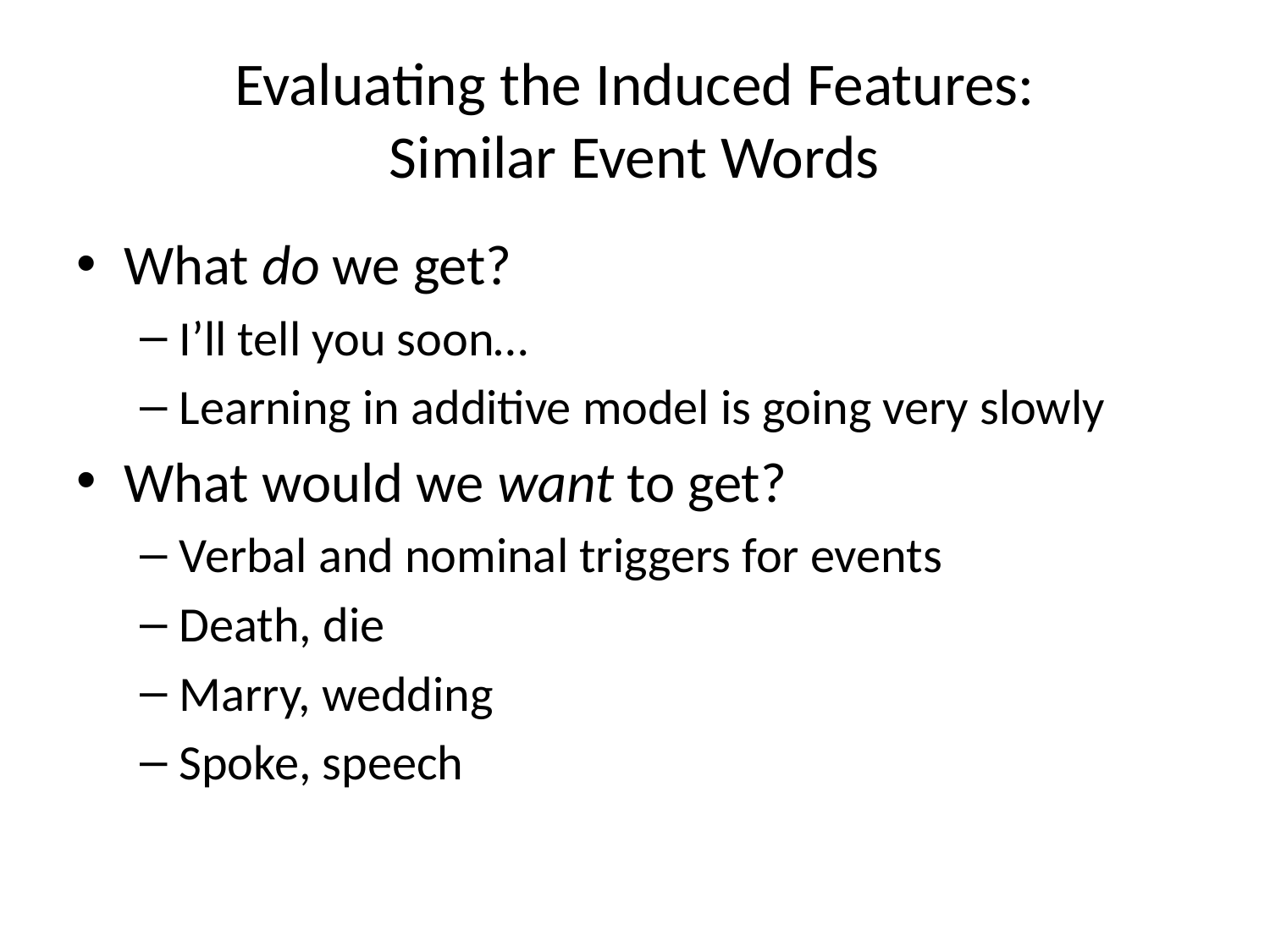

# Evaluating the Induced Features: Similar Event Words
What do we get?
I’ll tell you soon…
Learning in additive model is going very slowly
What would we want to get?
Verbal and nominal triggers for events
Death, die
Marry, wedding
Spoke, speech